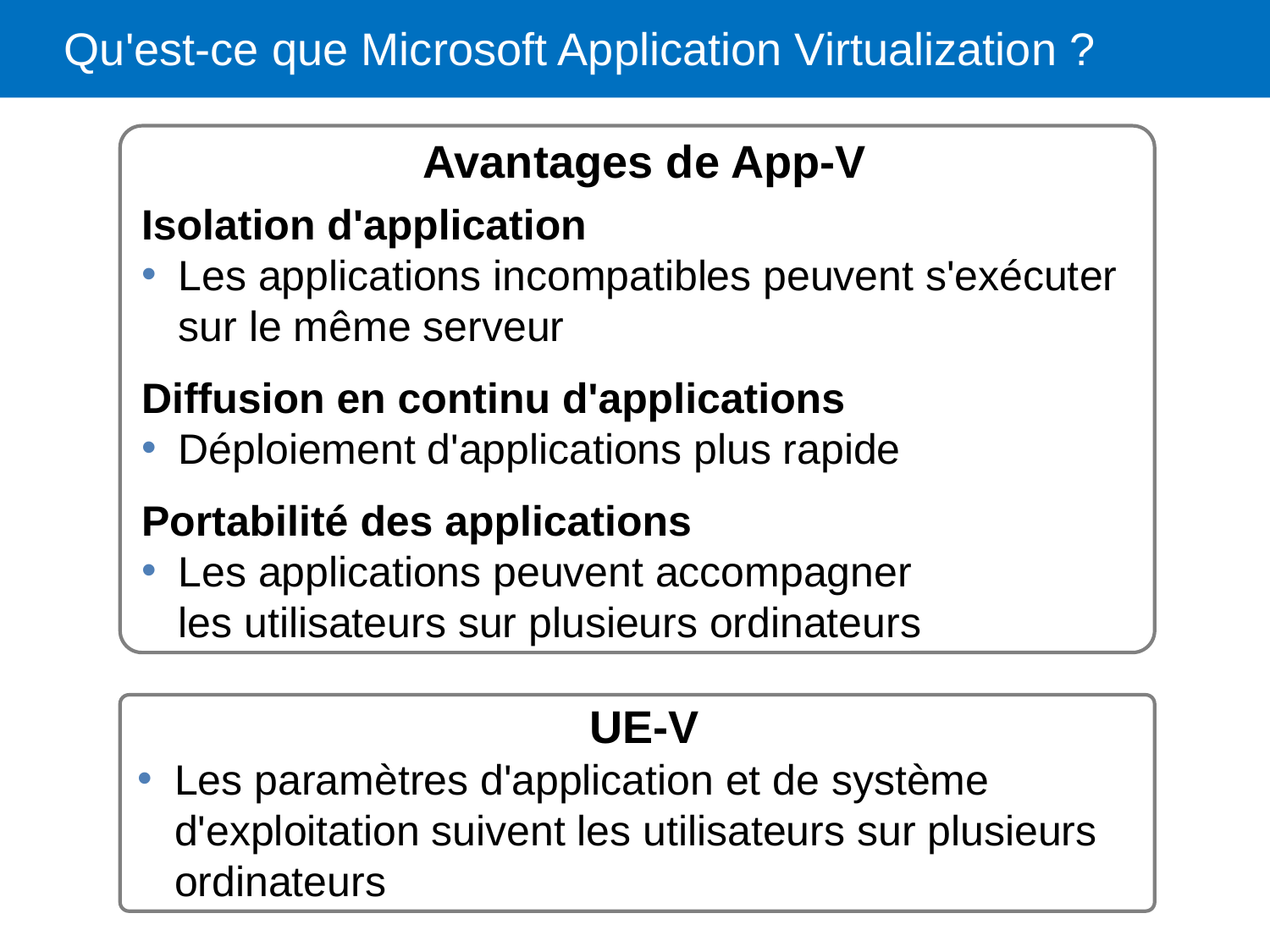

# Qu'est-ce que Microsoft Application Virtualization ?
Avantages de App-V
Isolation d'application
Les applications incompatibles peuvent s'exécuter sur le même serveur
Diffusion en continu d'applications
Déploiement d'applications plus rapide
Portabilité des applications
Les applications peuvent accompagner les utilisateurs sur plusieurs ordinateurs

UE-V
Les paramètres d'application et de système d'exploitation suivent les utilisateurs sur plusieurs ordinateurs